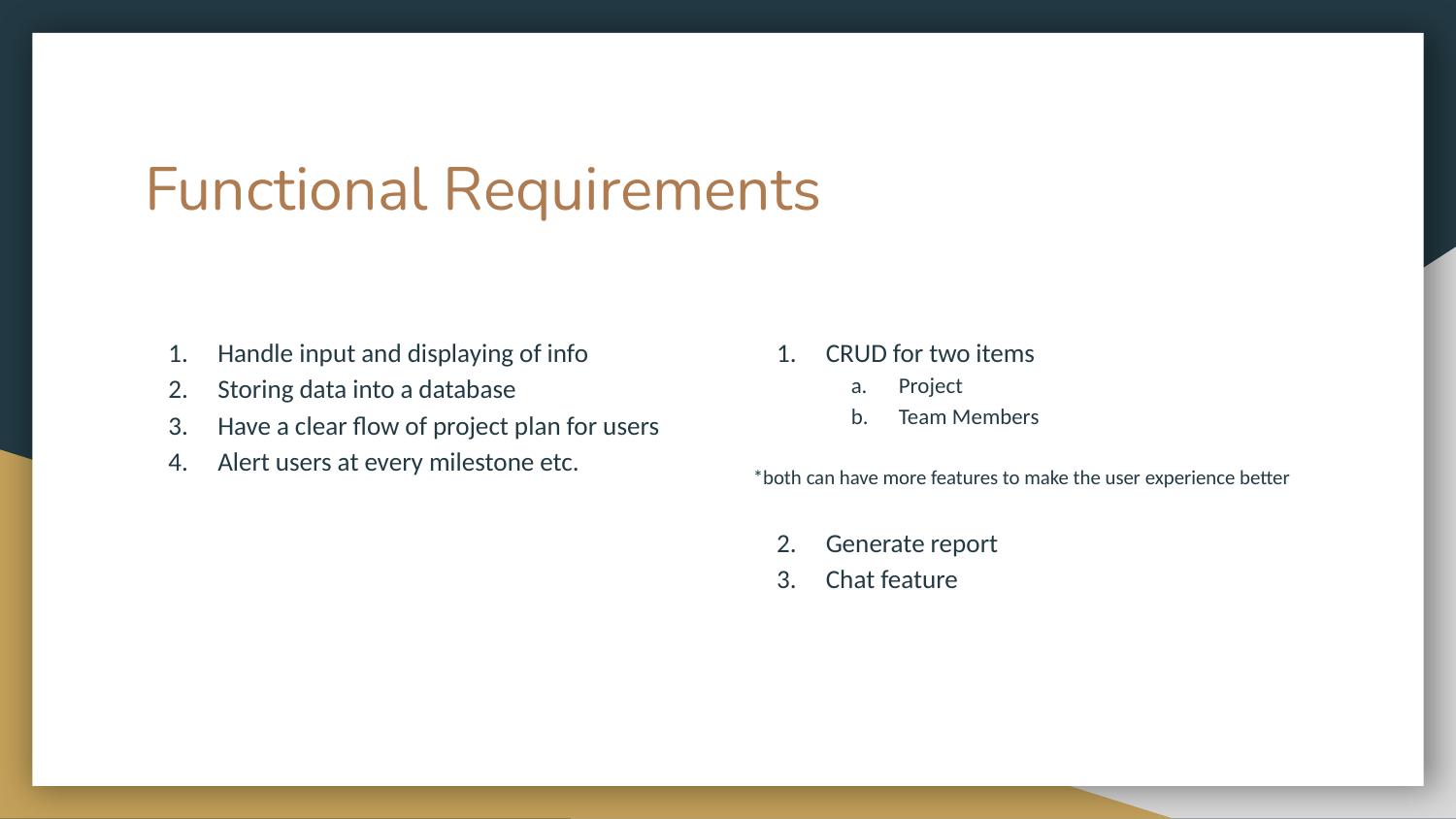

# Functional Requirements
Handle input and displaying of info
Storing data into a database
Have a clear flow of project plan for users
Alert users at every milestone etc.
CRUD for two items
Project
Team Members
*both can have more features to make the user experience better
Generate report
Chat feature